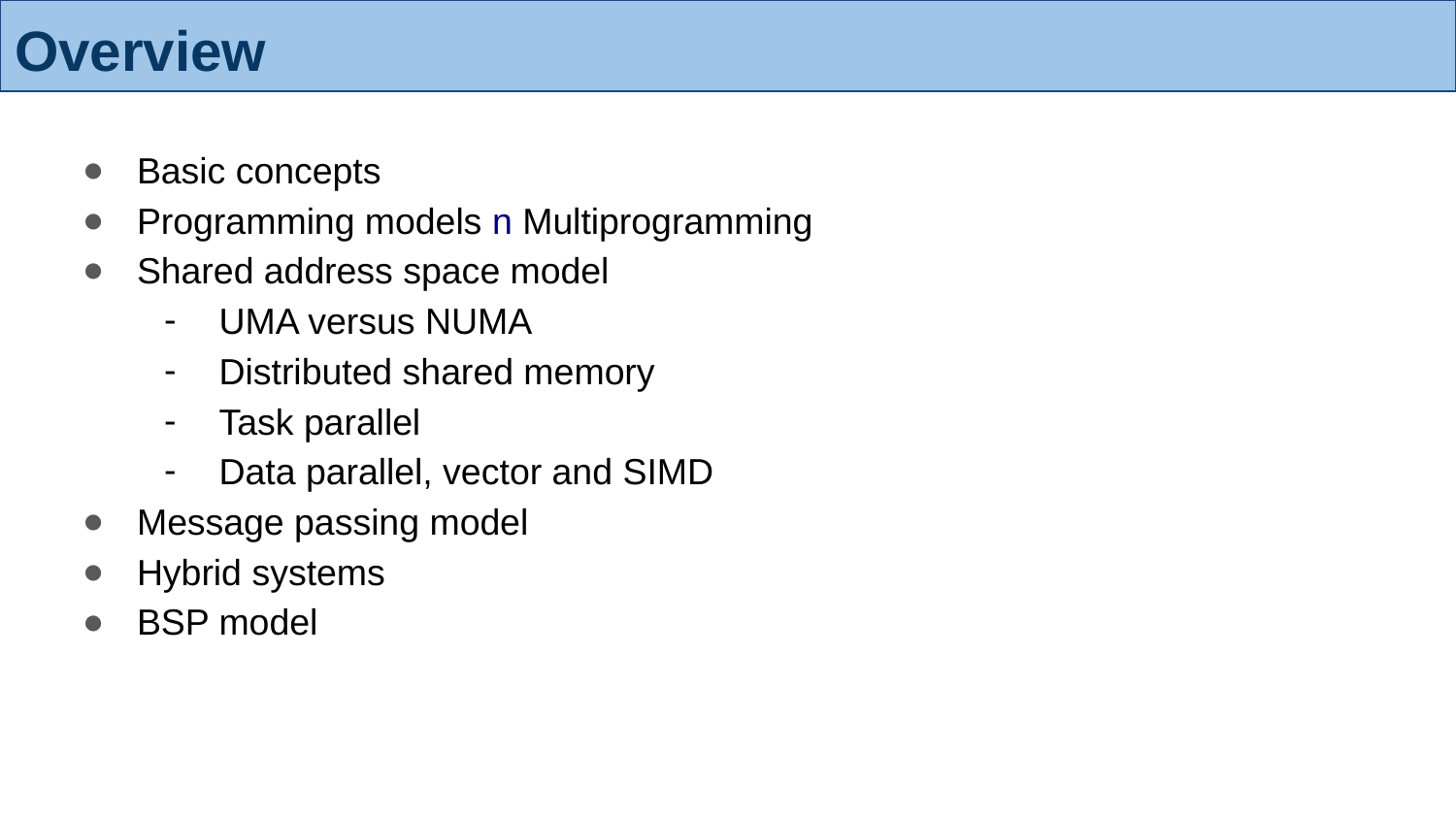

# Overview
Basic concepts
Programming models n Multiprogramming
Shared address space model
UMA versus NUMA
Distributed shared memory
Task parallel
Data parallel, vector and SIMD
Message passing model
Hybrid systems
BSP model